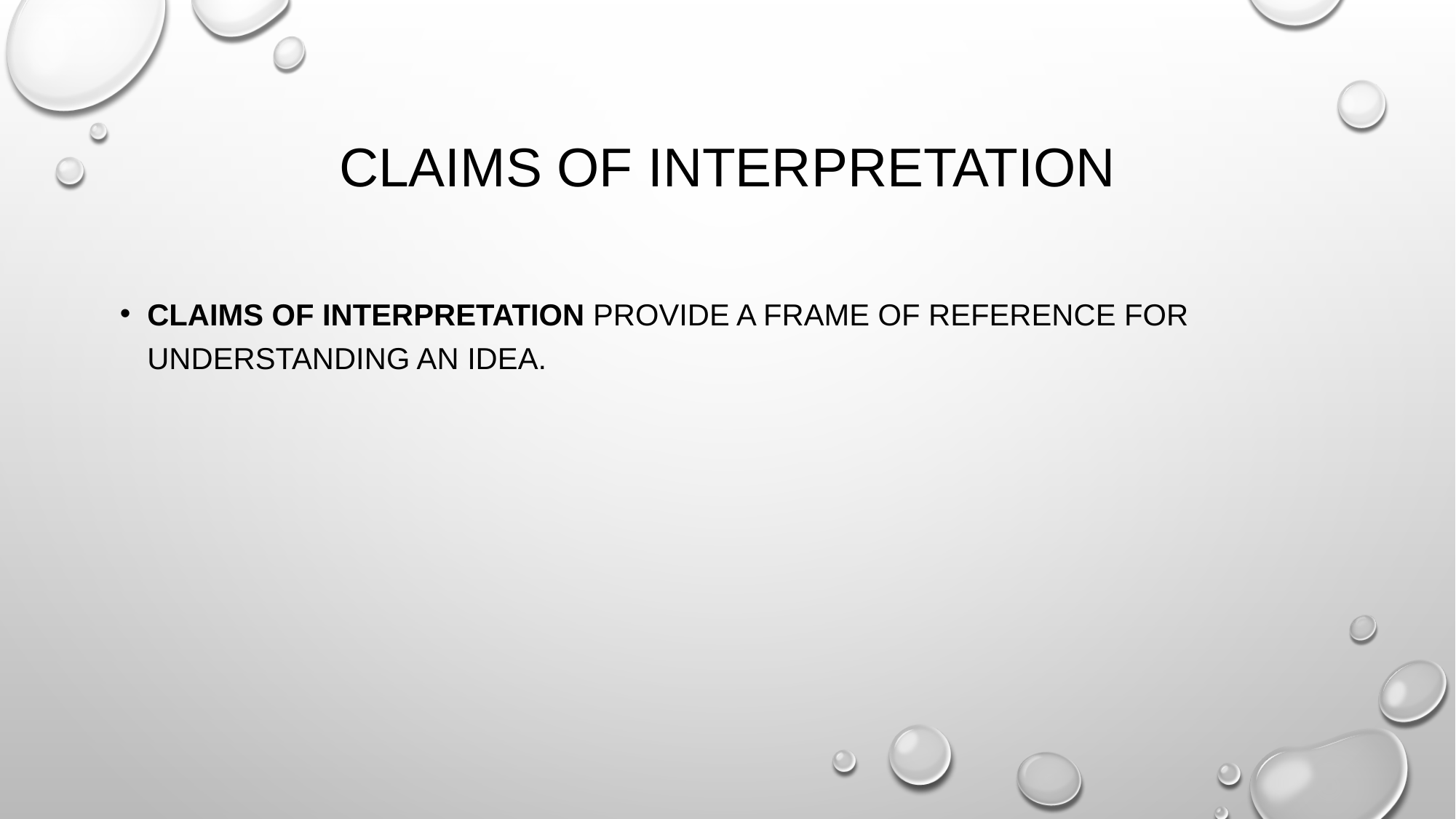

# Claims of interpretation
Claims of interpretation provide a frame of reference for understanding an idea.